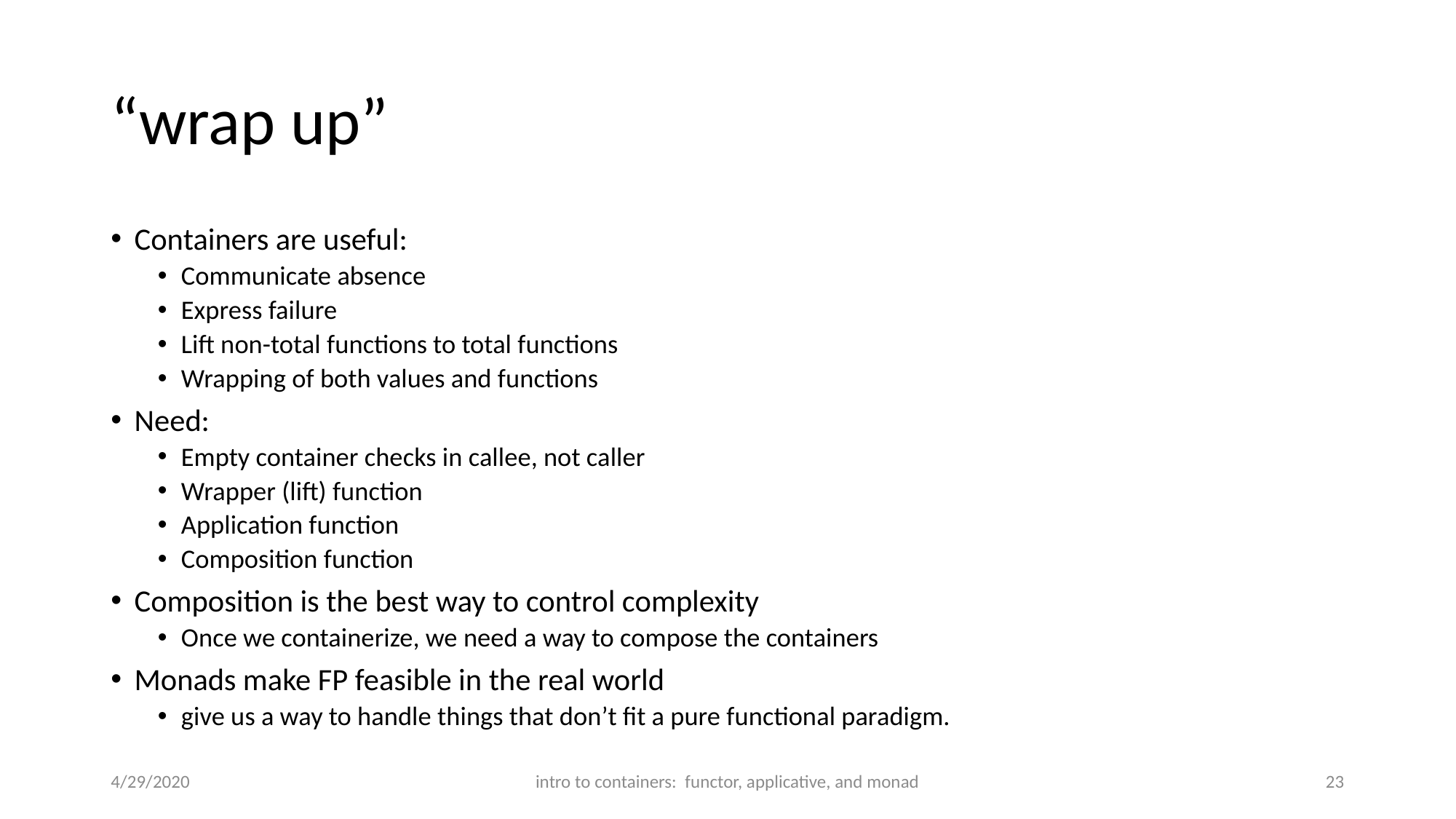

# “wrap up”
Containers are useful:
Communicate absence
Express failure
Lift non-total functions to total functions
Wrapping of both values and functions
Need:
Empty container checks in callee, not caller
Wrapper (lift) function
Application function
Composition function
Composition is the best way to control complexity
Once we containerize, we need a way to compose the containers
Monads make FP feasible in the real world
give us a way to handle things that don’t fit a pure functional paradigm.

4/29/2020
intro to containers:  functor, applicative, and monad
23